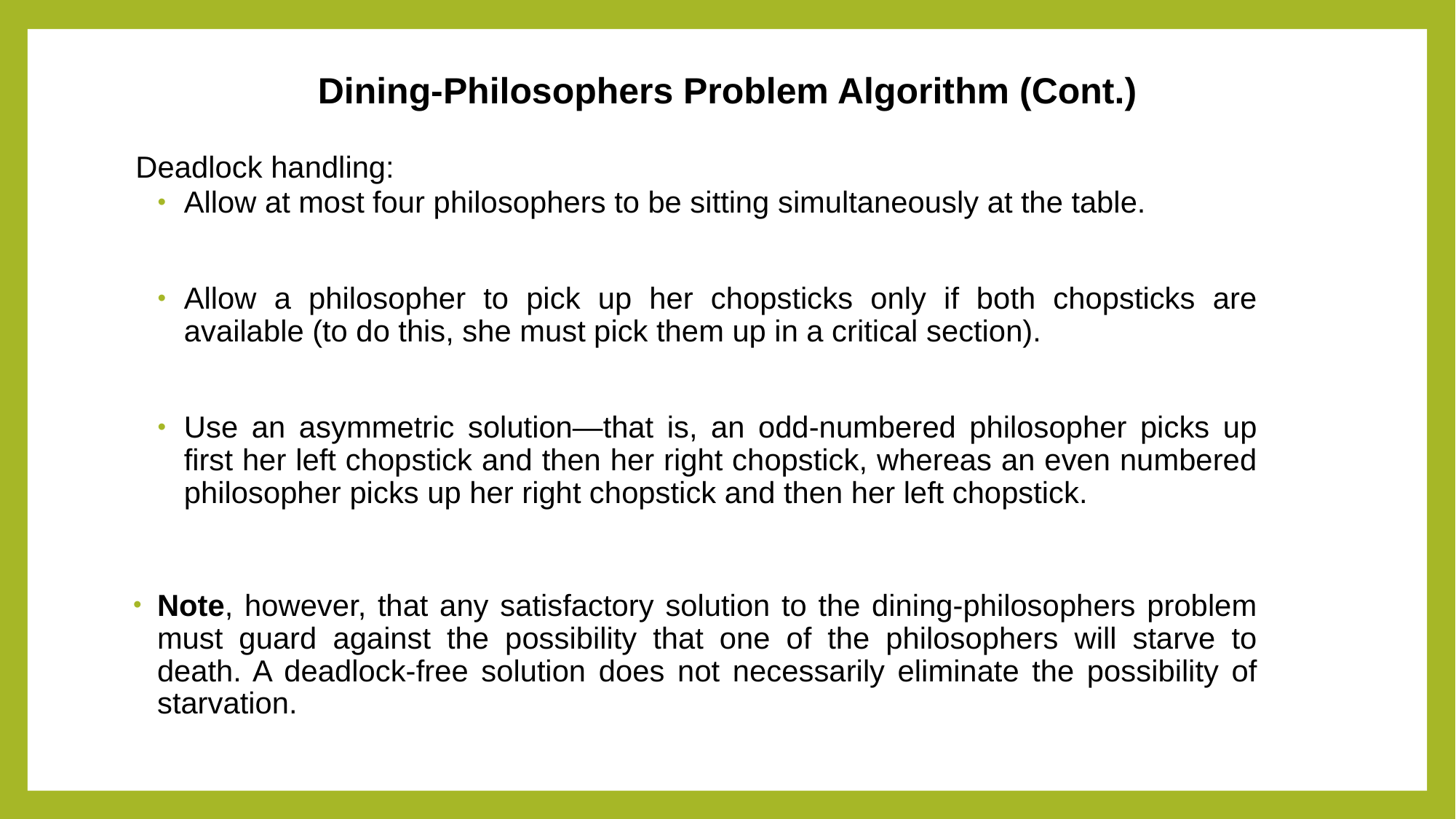

# Dining-Philosophers Problem Algorithm (Cont.)
Deadlock handling:
Allow at most four philosophers to be sitting simultaneously at the table.

Allow a philosopher to pick up her chopsticks only if both chopsticks are available (to do this, she must pick them up in a critical section).

Use an asymmetric solution—that is, an odd-numbered philosopher picks up first her left chopstick and then her right chopstick, whereas an even numbered philosopher picks up her right chopstick and then her left chopstick.

Note, however, that any satisfactory solution to the dining-philosophers problem must guard against the possibility that one of the philosophers will starve to death. A deadlock-free solution does not necessarily eliminate the possibility of starvation.